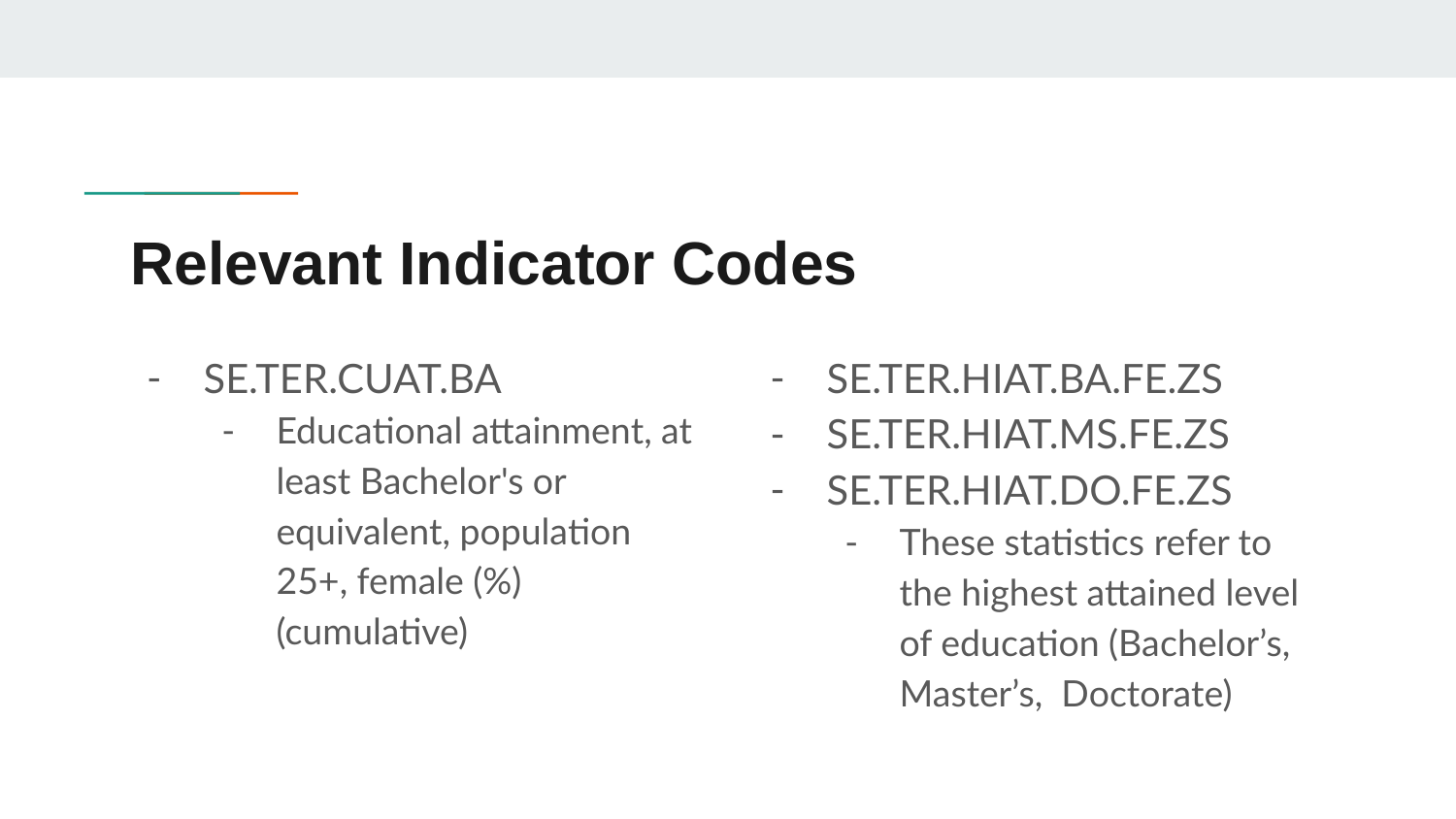

# Relevant Indicator Codes
SE.TER.CUAT.BA
Educational attainment, at least Bachelor's or equivalent, population 25+, female (%) (cumulative)
SE.TER.HIAT.BA.FE.ZS
SE.TER.HIAT.MS.FE.ZS
SE.TER.HIAT.DO.FE.ZS
These statistics refer to the highest attained level of education (Bachelor’s, Master’s,  Doctorate)